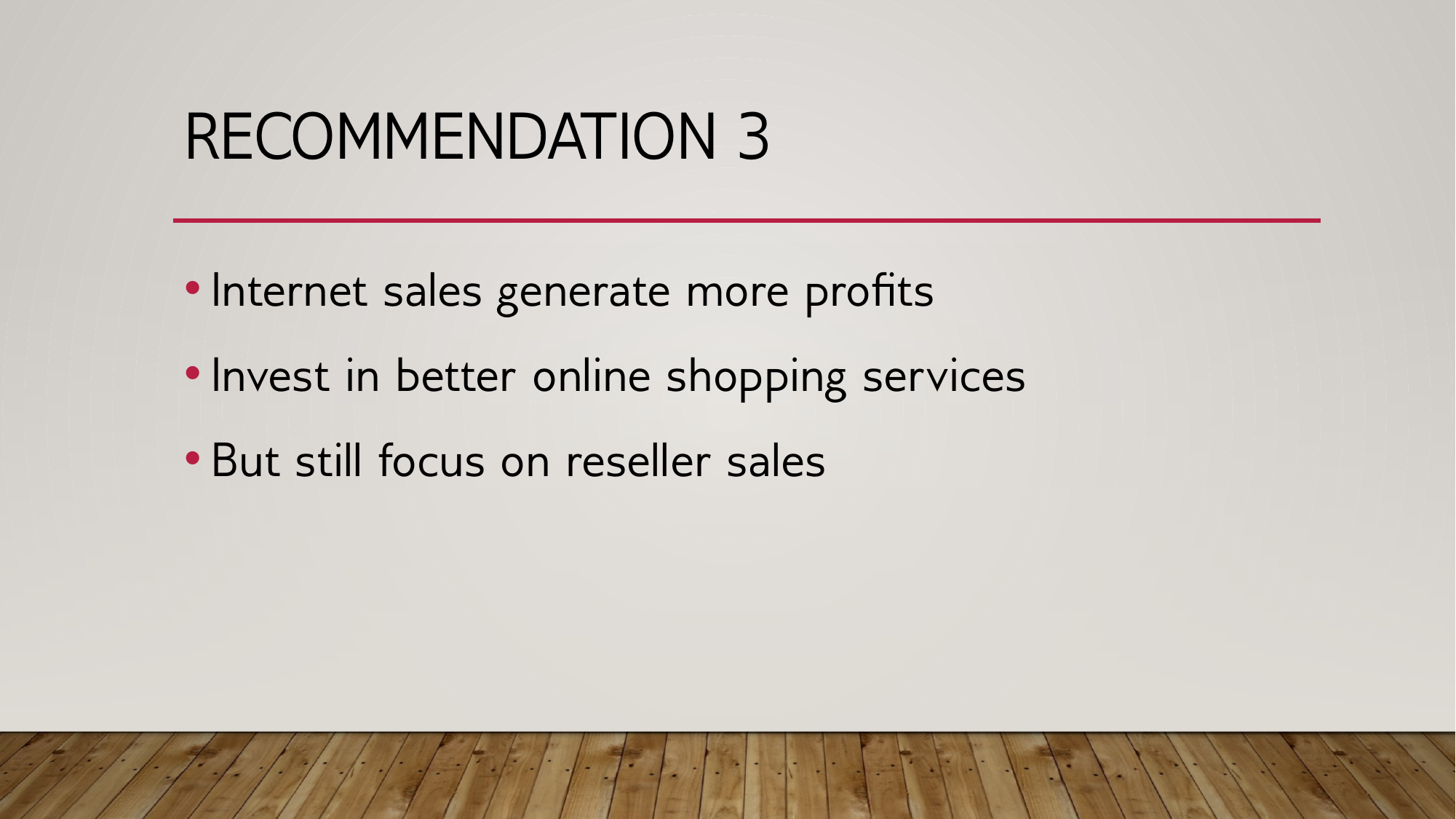

# Recommendation 3
Internet sales generate more profits
Invest in better online shopping services
But still focus on reseller sales